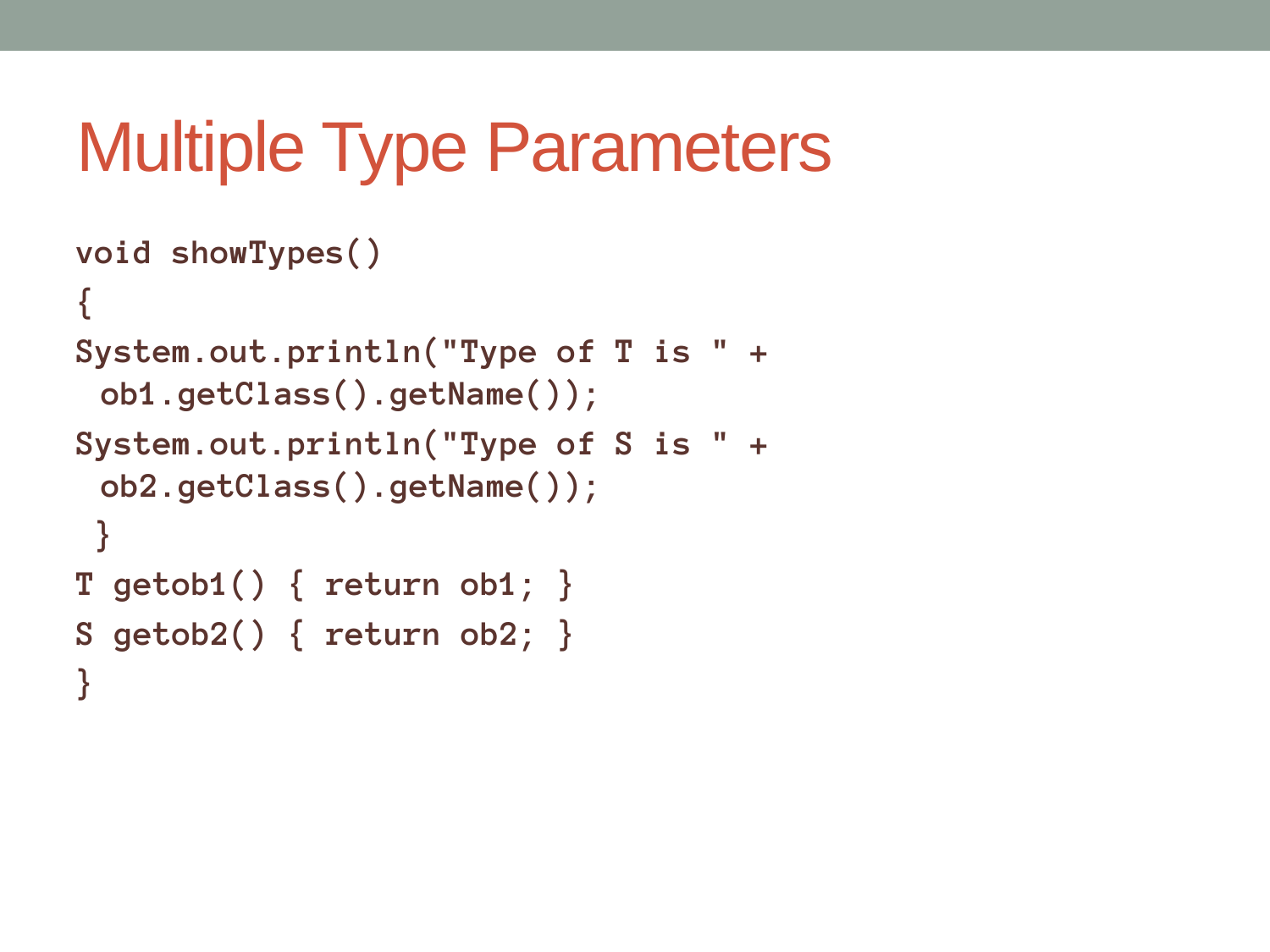

# Multiple Type Parameters
void showTypes()
{
System.out.println("Type of T is " + ob1.getClass().getName());
System.out.println("Type of S is " + ob2.getClass().getName());
 }
T getob1() { return ob1; }
S getob2() { return ob2; }
}